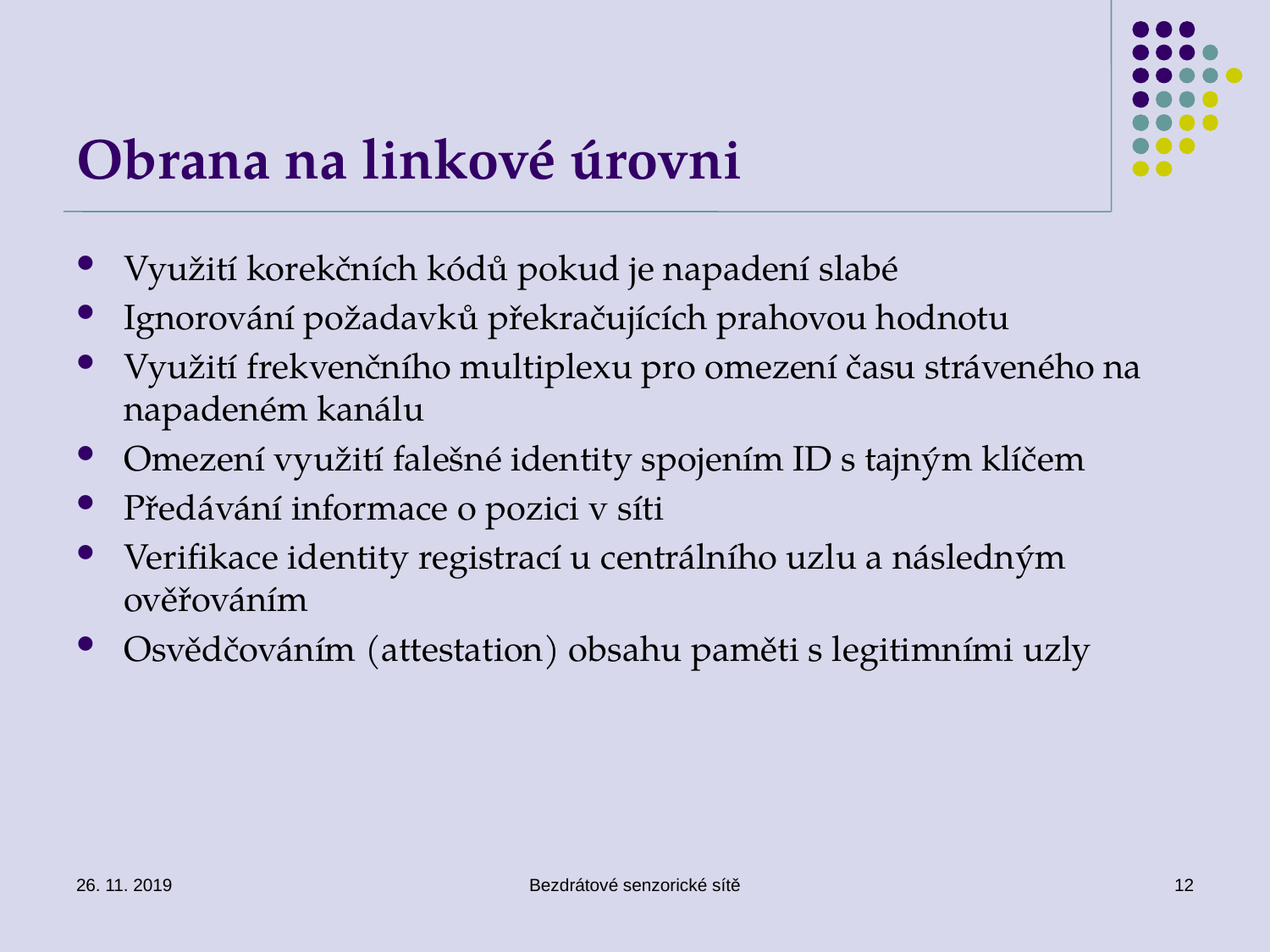

# Obrana na linkové úrovni
Využití korekčních kódů pokud je napadení slabé
Ignorování požadavků překračujících prahovou hodnotu
Využití frekvenčního multiplexu pro omezení času stráveného na napadeném kanálu
Omezení využití falešné identity spojením ID s tajným klíčem
Předávání informace o pozici v síti
Verifikace identity registrací u centrálního uzlu a následným ověřováním
Osvědčováním (attestation) obsahu paměti s legitimními uzly

26. 11. 2019
Bezdrátové senzorické sítě
12